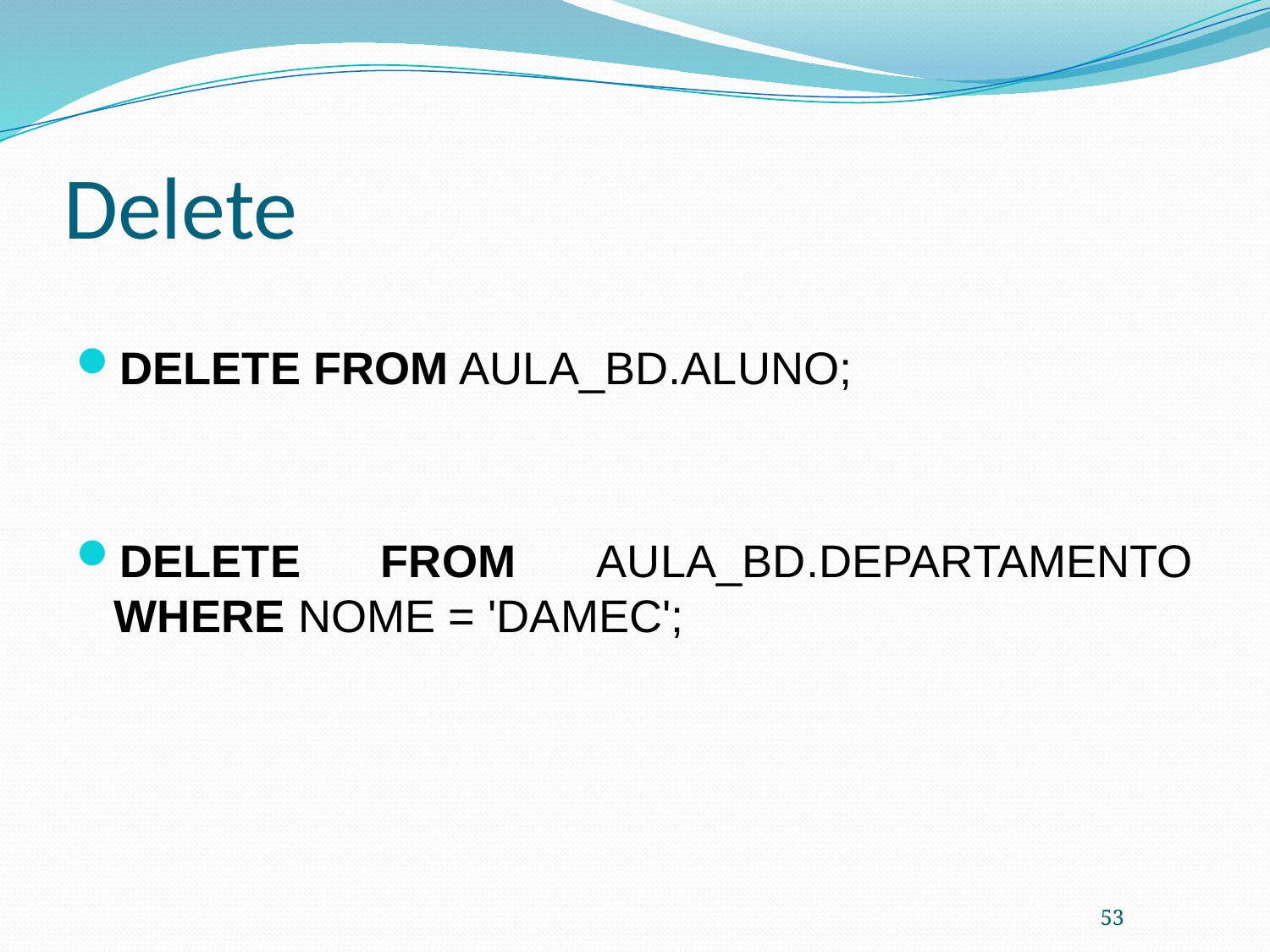

# Delete

DELETE FROM AULA_BD.ALUNO;

DELETE FROM AULA_BD.DEPARTAMENTO WHERE NOME = 'DAMEC';
53